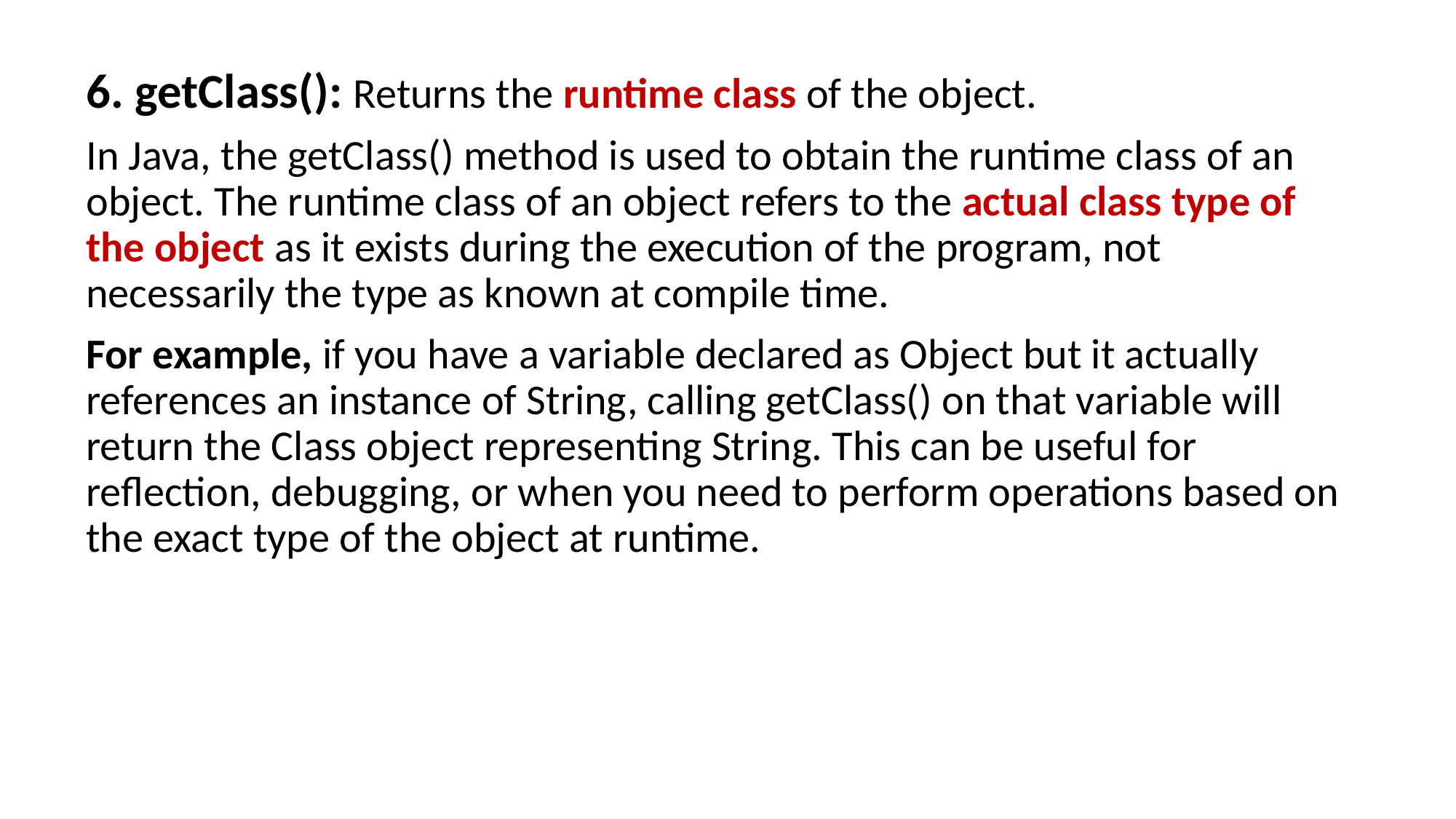

6. getClass(): Returns the runtime class of the object.
In Java, the getClass() method is used to obtain the runtime class of an object. The runtime class of an object refers to the actual class type of the object as it exists during the execution of the program, not necessarily the type as known at compile time.
For example, if you have a variable declared as Object but it actually references an instance of String, calling getClass() on that variable will return the Class object representing String. This can be useful for reflection, debugging, or when you need to perform operations based on the exact type of the object at runtime.